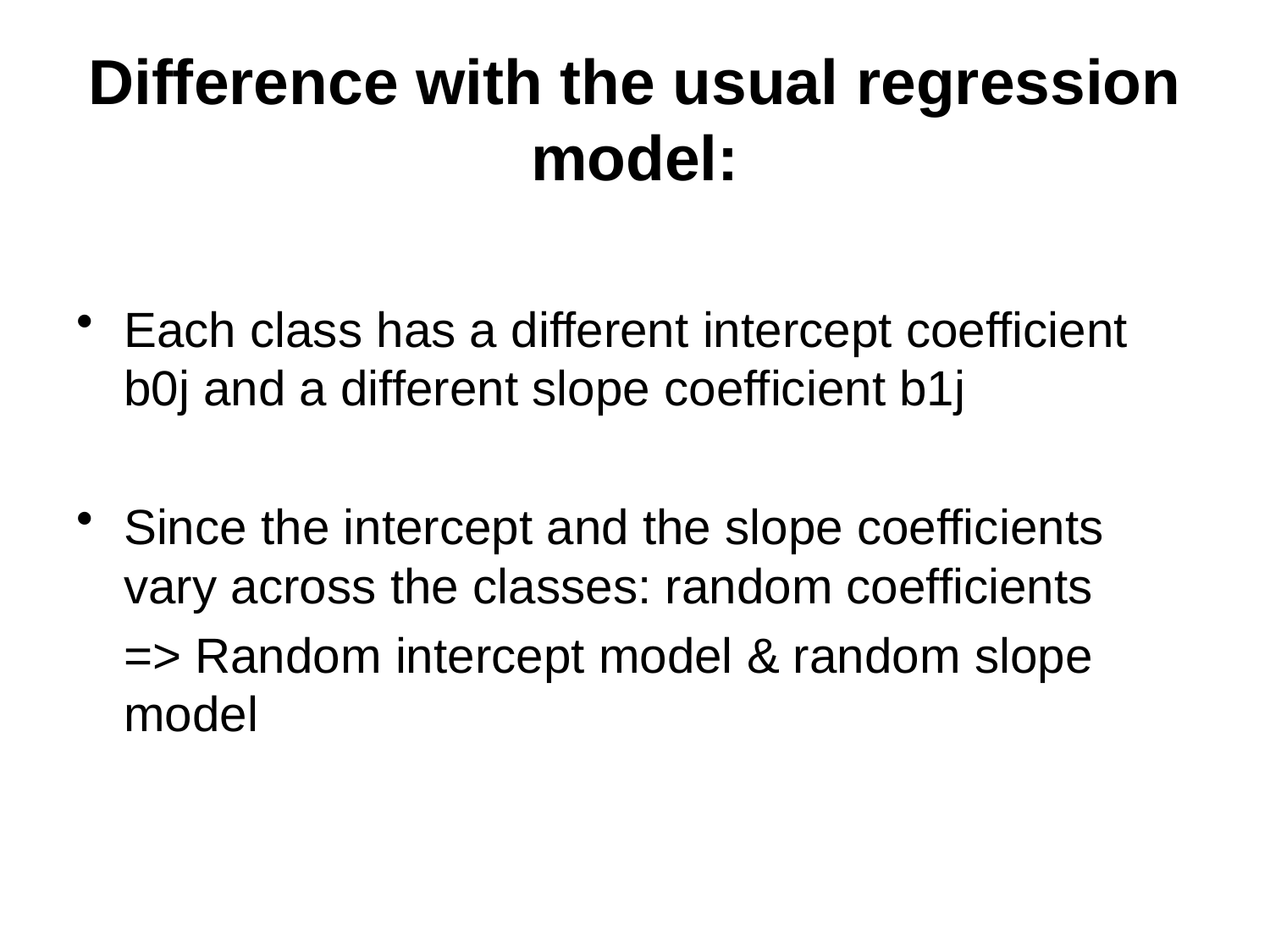

# Difference with the usual regression model:

Each class has a different intercept coefficient b0j and a different slope coefficient b1j

Since the intercept and the slope coefficients vary across the classes: random coefficients
	=> Random intercept model & random slope model